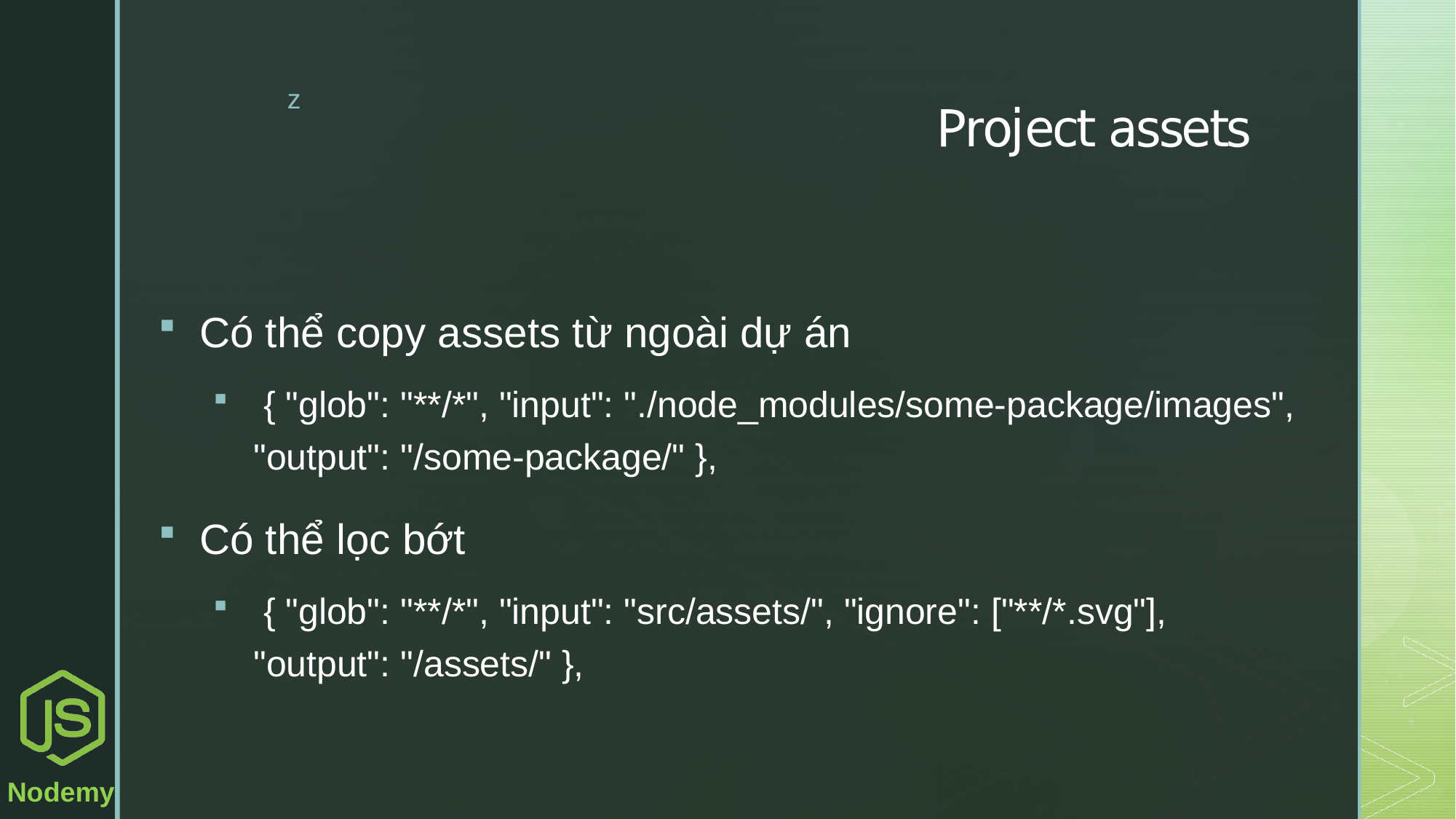

# Project assets
Có thể copy assets từ ngoài dự án
 { "glob": "**/*", "input": "./node_modules/some-package/images", "output": "/some-package/" },
Có thể lọc bớt
 { "glob": "**/*", "input": "src/assets/", "ignore": ["**/*.svg"], "output": "/assets/" },